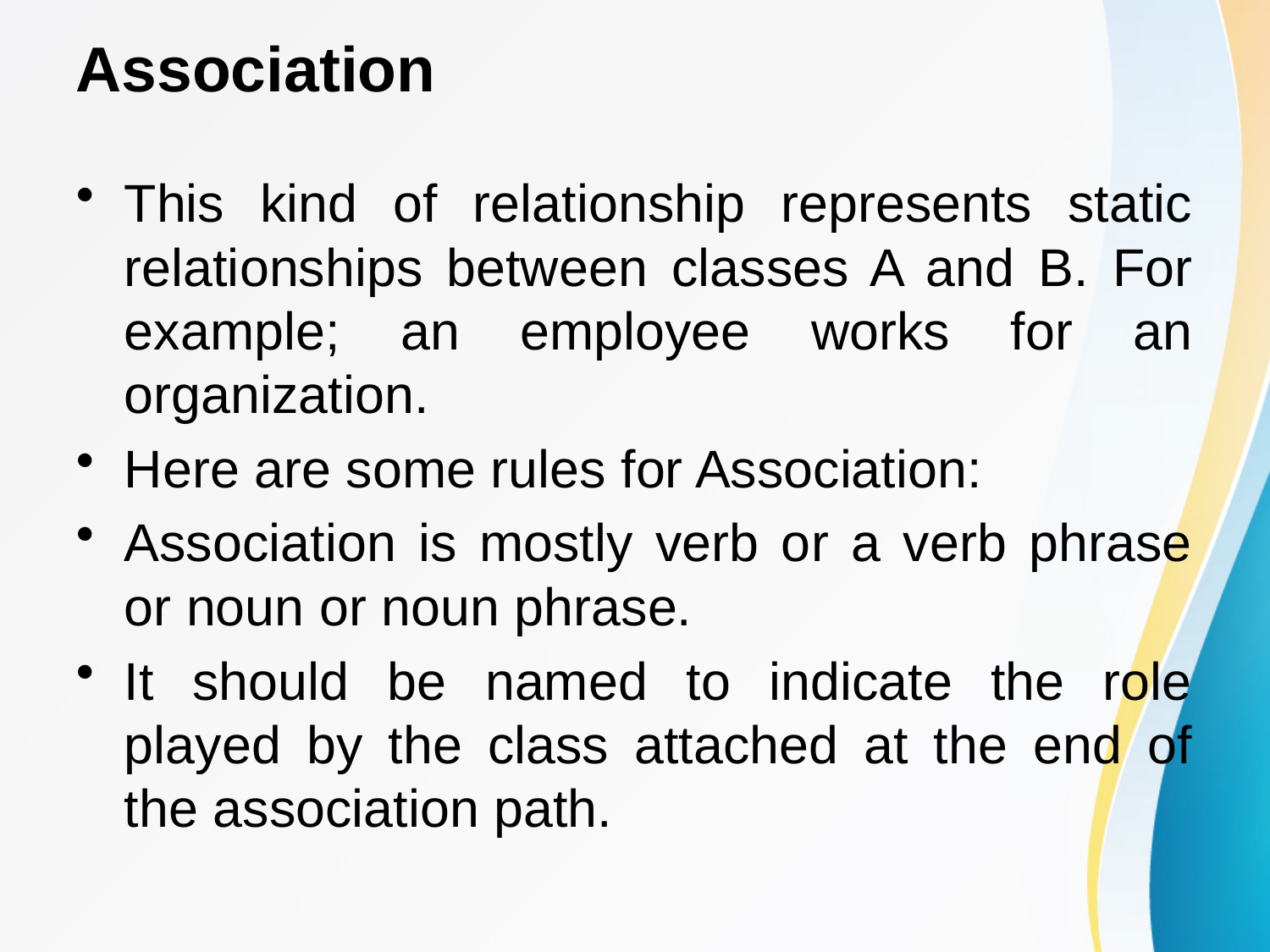

# Association
This kind of relationship represents static relationships between classes A and B. For example; an employee works for an organization.
Here are some rules for Association:
Association is mostly verb or a verb phrase or noun or noun phrase.
It should be named to indicate the role played by the class attached at the end of the association path.